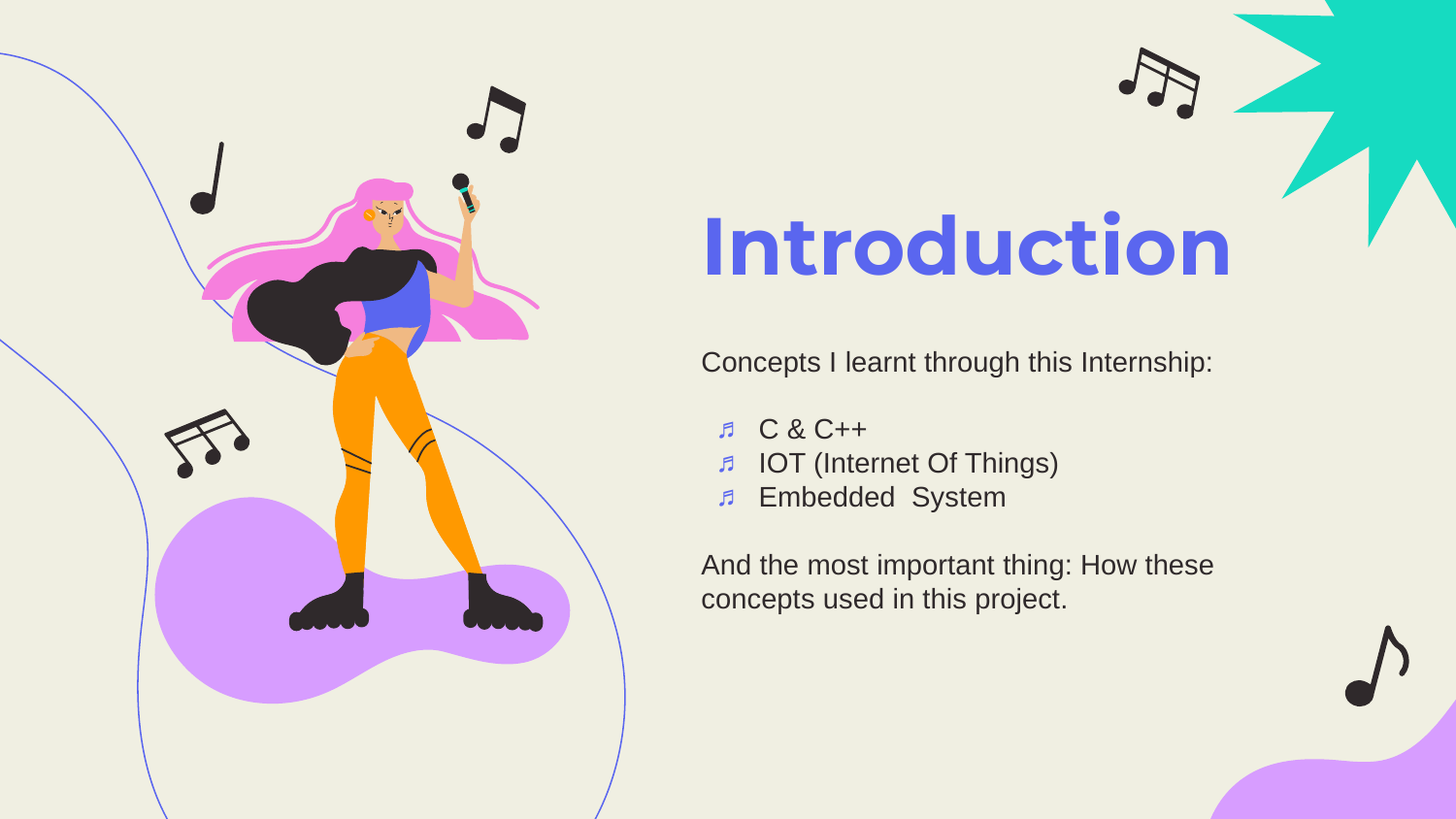

# Introduction
Concepts I learnt through this Internship:
C & C++
IOT (Internet Of Things)
Embedded  System

And the most important thing: How these concepts used in this project.